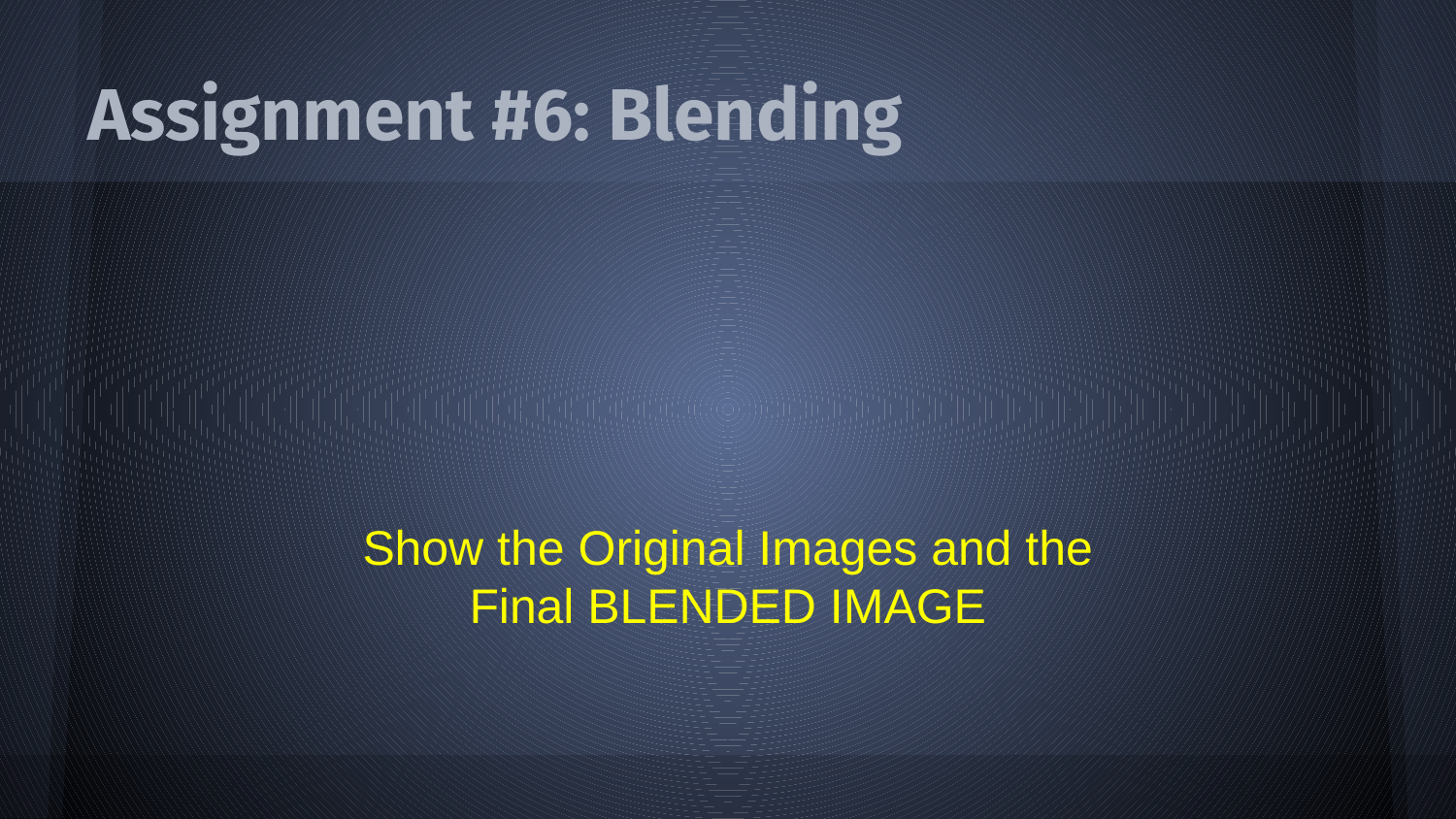

# Assignment #6: Blending
Show the Original Images and the Final BLENDED IMAGE